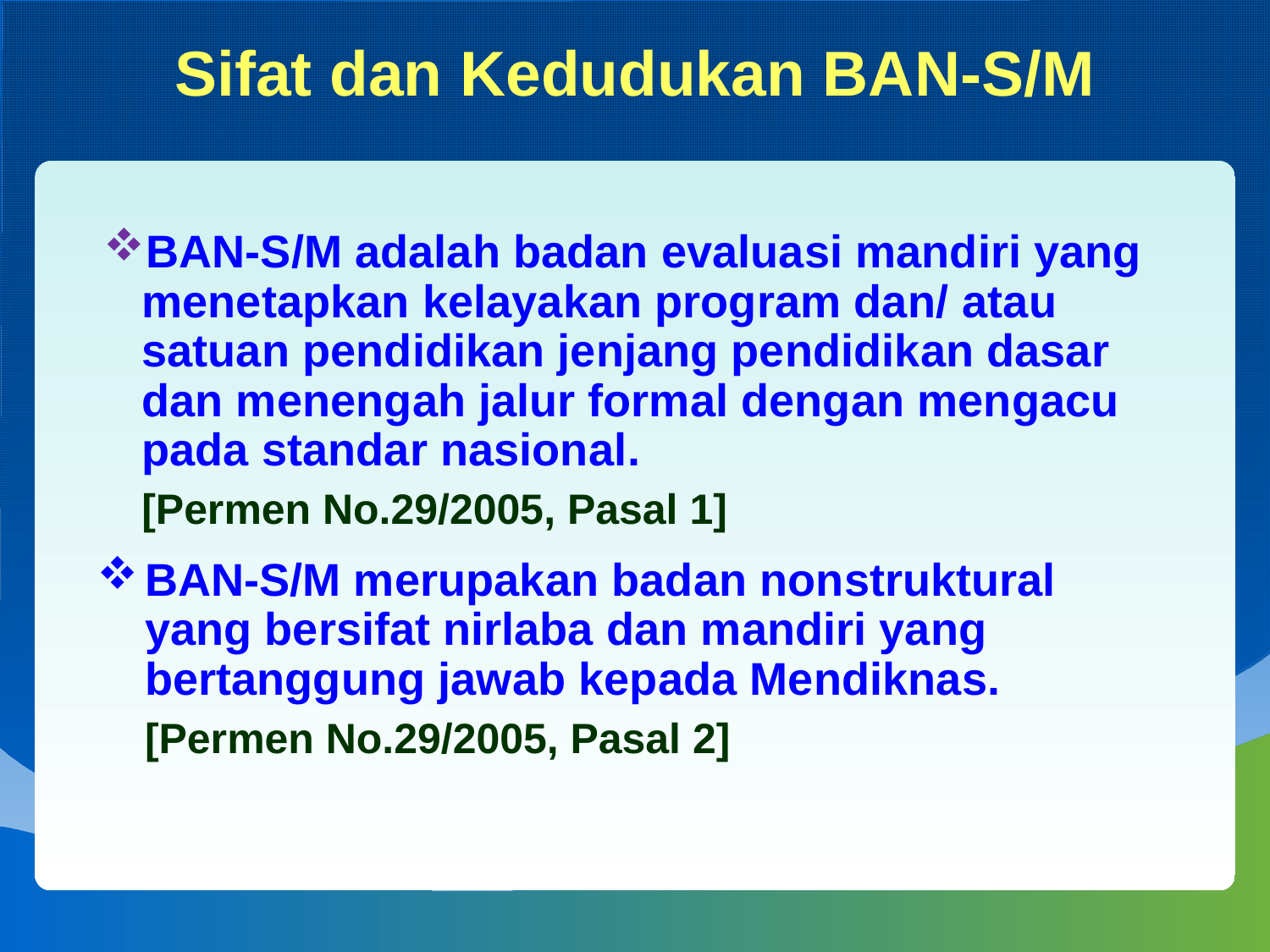

Sifat dan Kedudukan BAN-S/M

BAN-S/M adalah badan evaluasi mandiri yang menetapkan kelayakan program dan/ atau satuan pendidikan jenjang pendidikan dasar dan menengah jalur formal dengan mengacu pada standar nasional.
	[Permen No.29/2005, Pasal 1]
BAN-S/M merupakan badan nonstruktural yang bersifat nirlaba dan mandiri yang bertanggung jawab kepada Mendiknas.
	[Permen No.29/2005, Pasal 2]